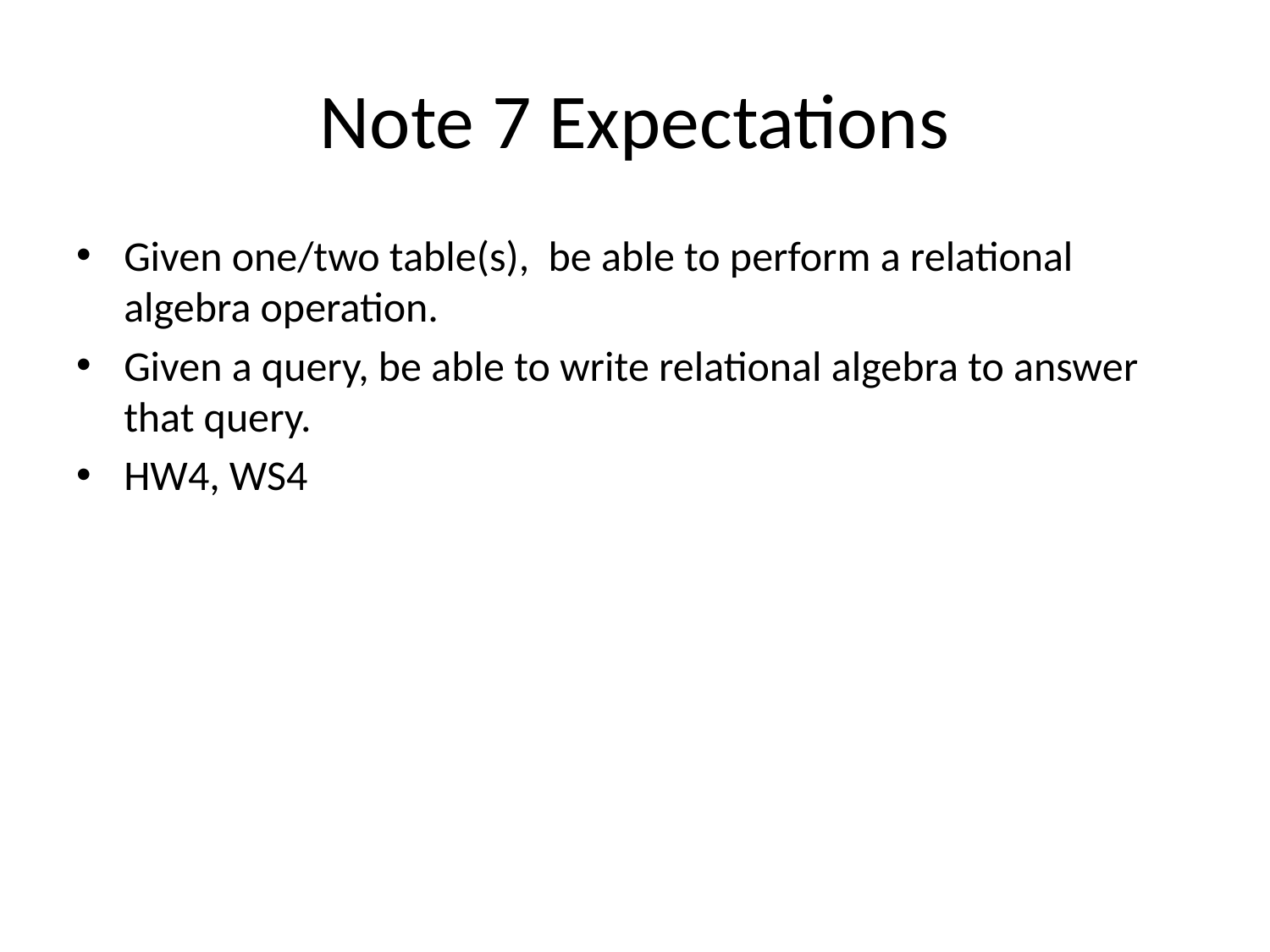

# Note 7 Expectations
Given one/two table(s),  be able to perform a relational algebra operation.
Given a query, be able to write relational algebra to answer that query.
HW4, WS4